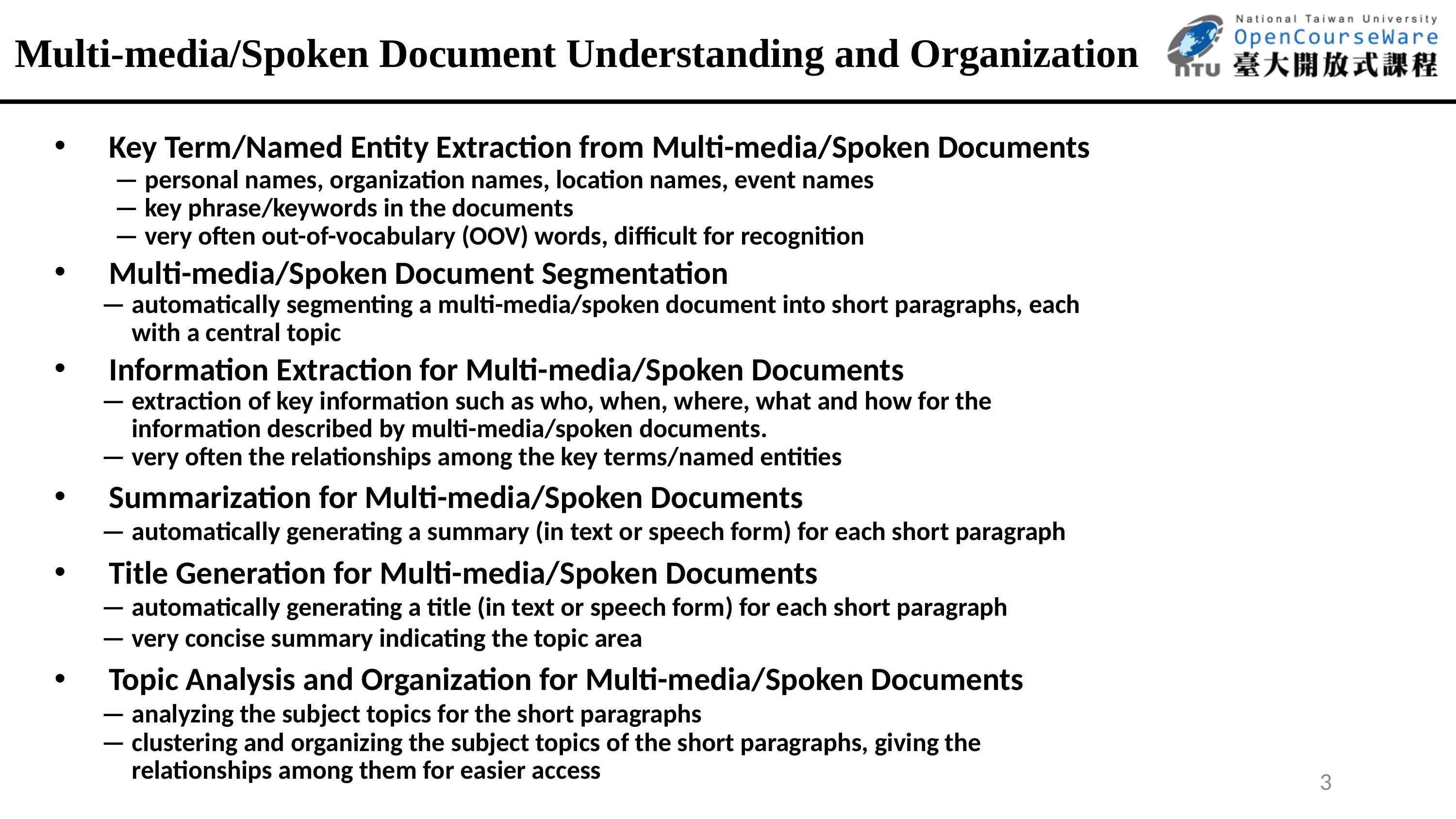

# Multi-media/Spoken Document Understanding and Organization

Key Term/Named Entity Extraction from Multi-media/Spoken Documents
	 — personal names, organization names, location names, event names
	 — key phrase/keywords in the documents
	 — very often out-of-vocabulary (OOV) words, difficult for recognition
Multi-media/Spoken Document Segmentation
        — automatically segmenting a multi-media/spoken document into short paragraphs, each
             with a central topic
Information Extraction for Multi-media/Spoken Documents
        — extraction of key information such as who, when, where, what and how for the
             information described by multi-media/spoken documents.
        — very often the relationships among the key terms/named entities
Summarization for Multi-media/Spoken Documents
        — automatically generating a summary (in text or speech form) for each short paragraph
Title Generation for Multi-media/Spoken Documents
        — automatically generating a title (in text or speech form) for each short paragraph
        — very concise summary indicating the topic area
Topic Analysis and Organization for Multi-media/Spoken Documents
        — analyzing the subject topics for the short paragraphs
        — clustering and organizing the subject topics of the short paragraphs, giving the
             relationships among them for easier access
3